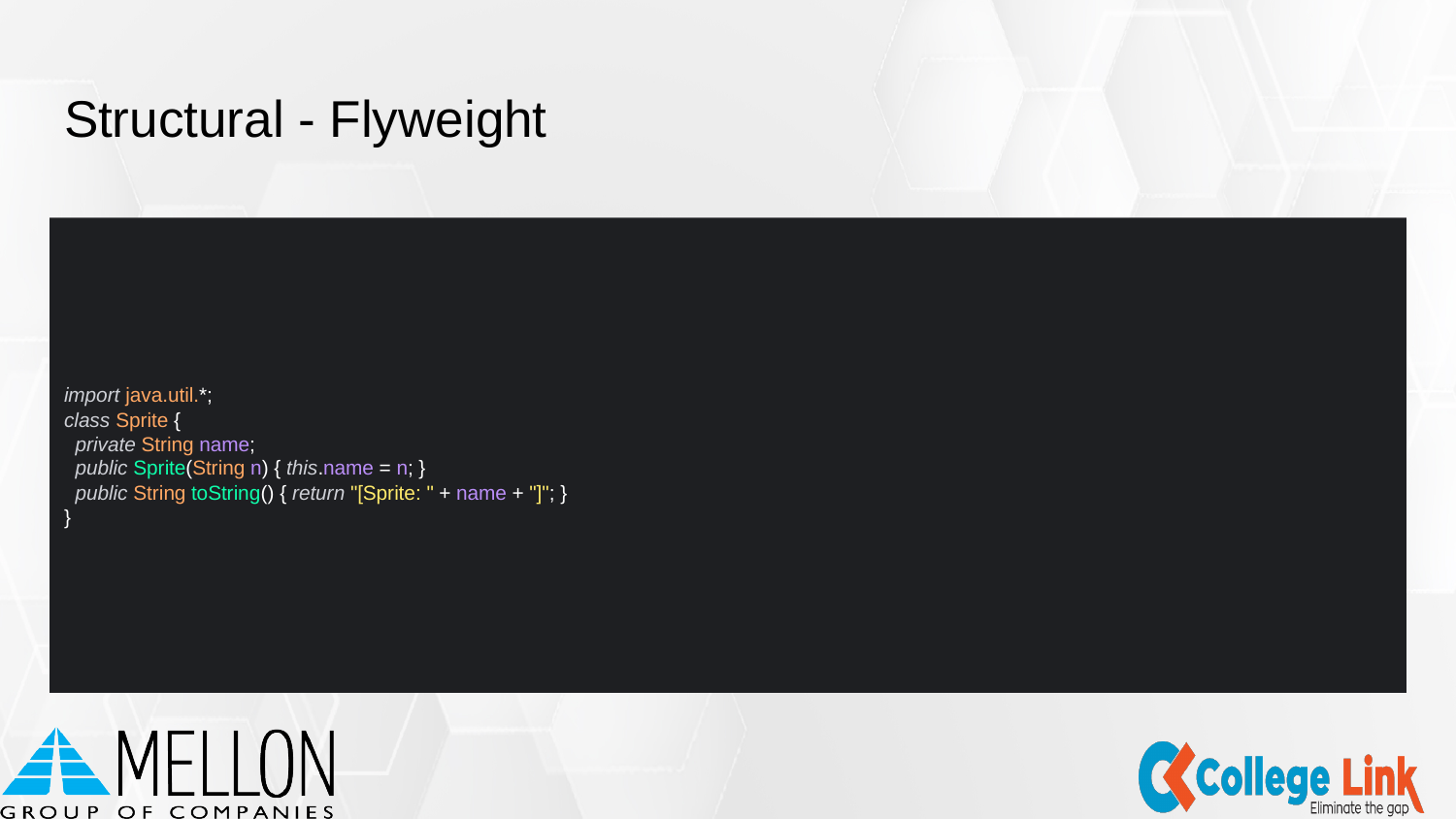

# Structural - Flyweight
import java.util.*;
class Sprite {
  private String name;
  public Sprite(String n) { this.name = n; }
  public String toString() { return "[Sprite: " + name + "]"; }
}